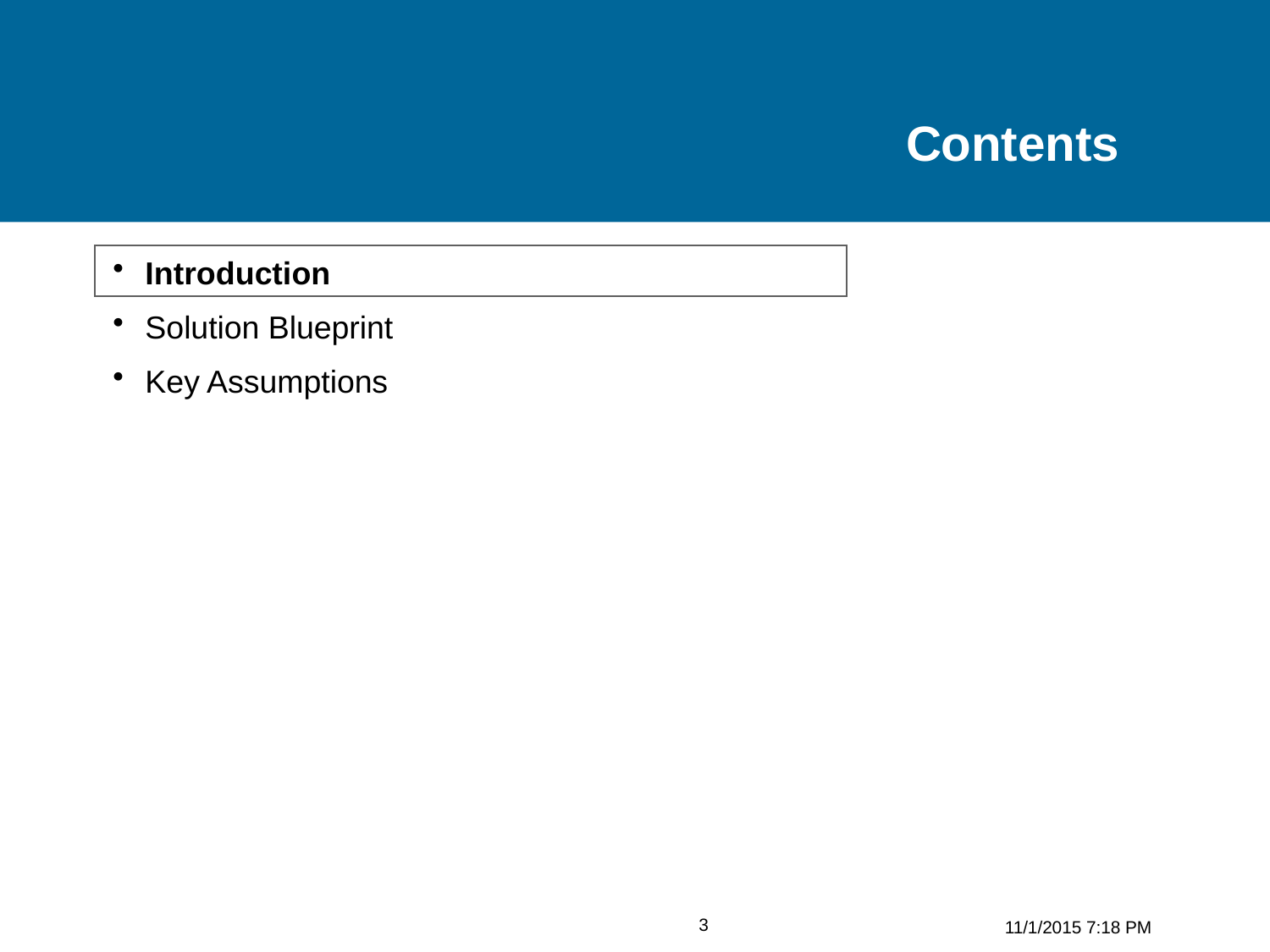

# Contents

Introduction
Solution Blueprint
Key Assumptions
3
11/1/2015 7:18 PM